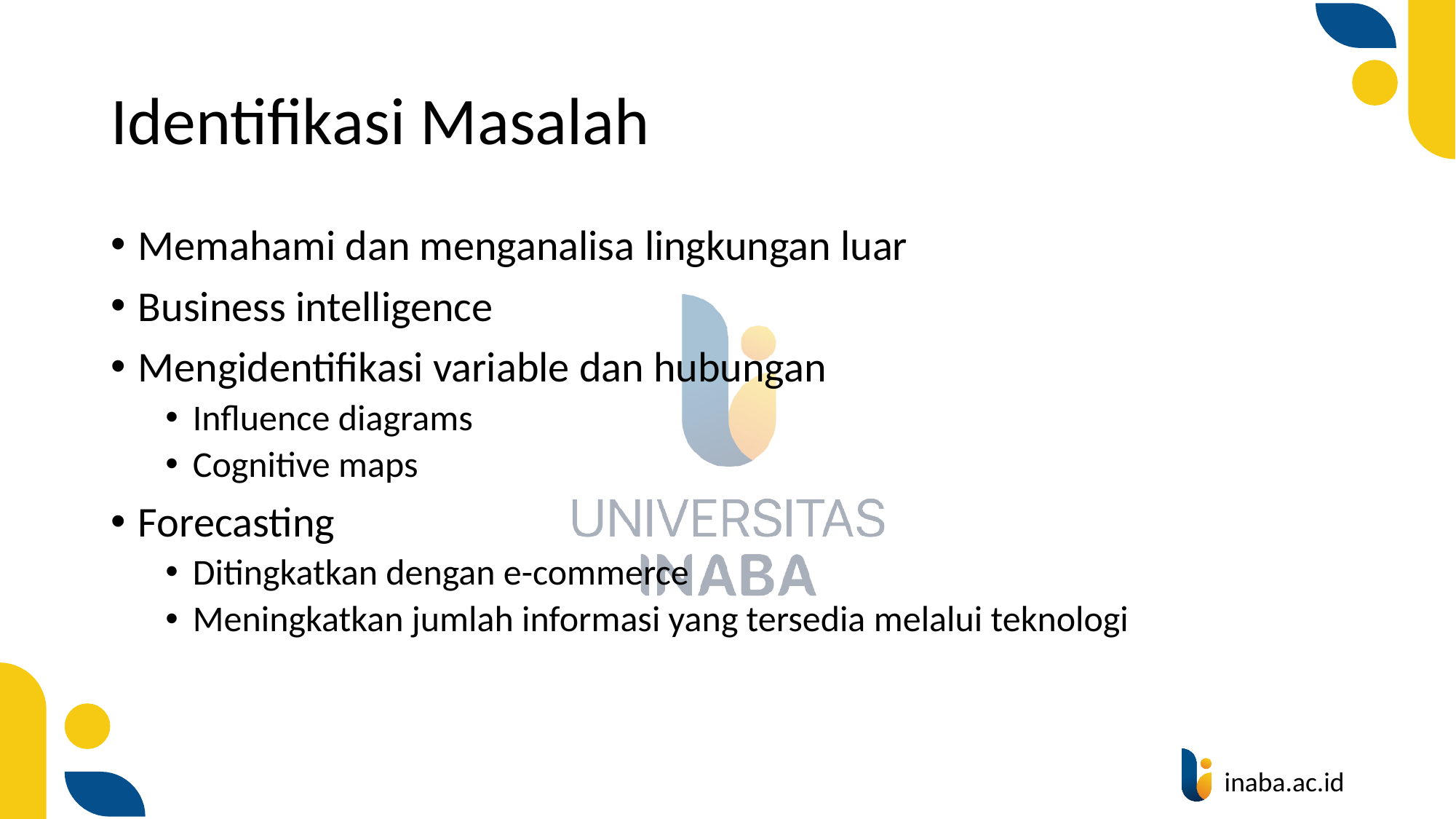

# Identifikasi Masalah
Memahami dan menganalisa lingkungan luar
Business intelligence
Mengidentifikasi variable dan hubungan
Influence diagrams
Cognitive maps
Forecasting
Ditingkatkan dengan e-commerce
Meningkatkan jumlah informasi yang tersedia melalui teknologi